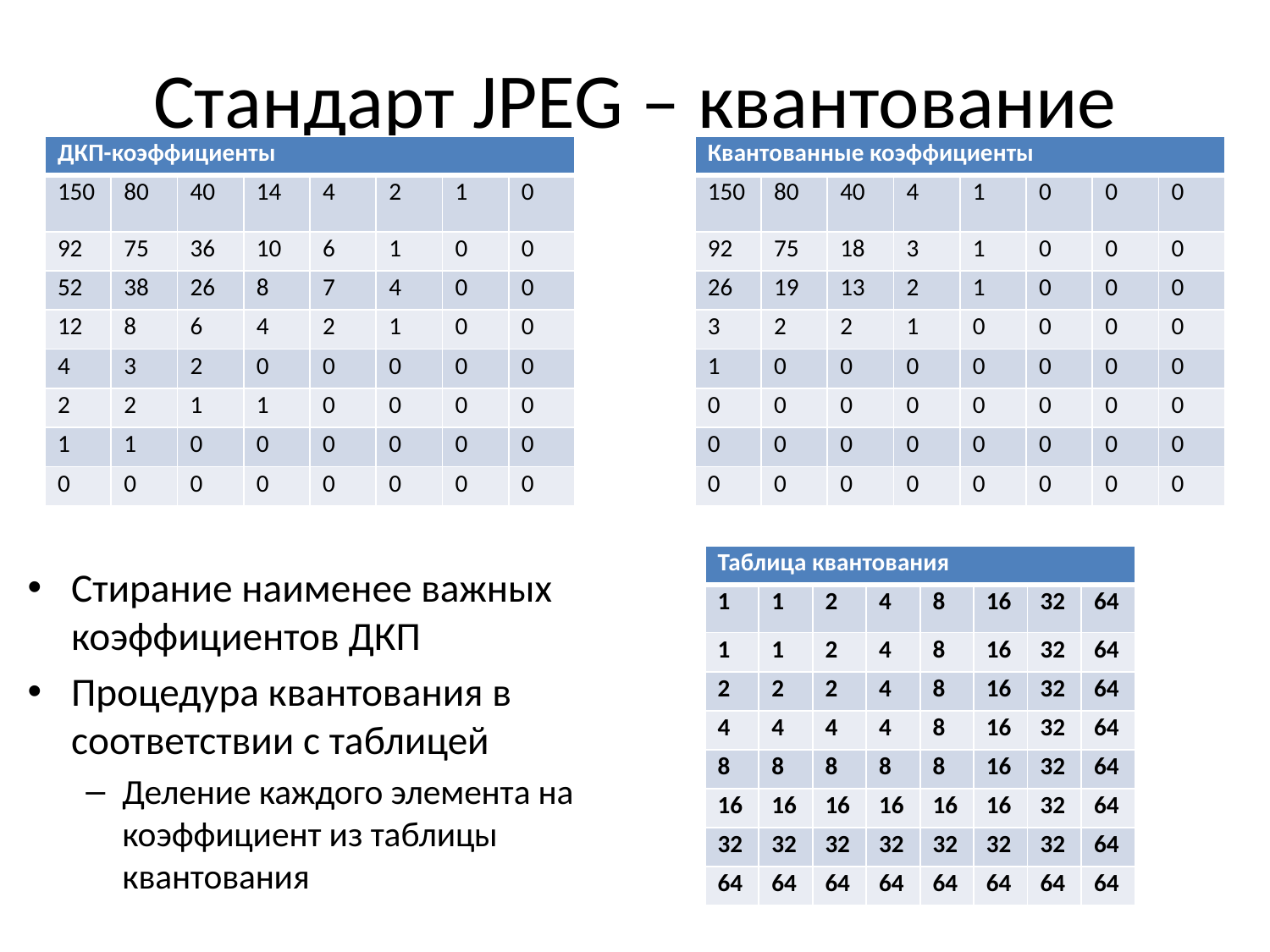

# Стандарт JPEG – квантование
| ДКП-коэффициенты |  |  |  |  |  |  |  |
| --- | --- | --- | --- | --- | --- | --- | --- |
| 150 | 80 | 40 | 14 | 4 | 2 | 1 | 0 |
| 92 | 75 | 36 | 10 | 6 | 1 | 0 | 0 |
| 52 | 38 | 26 | 8 | 7 | 4 | 0 | 0 |
| 12 | 8 | 6 | 4 | 2 | 1 | 0 | 0 |
| 4 | 3 | 2 | 0 | 0 | 0 | 0 | 0 |
| 2 | 2 | 1 | 1 | 0 | 0 | 0 | 0 |
| 1 | 1 | 0 | 0 | 0 | 0 | 0 | 0 |
| 0 | 0 | 0 | 0 | 0 | 0 | 0 | 0 |
| Квантованные коэффициенты |  |  |  |  |  |  |  |
| --- | --- | --- | --- | --- | --- | --- | --- |
| 150 | 80 | 40 | 4 | 1 | 0 | 0 | 0 |
| 92 | 75 | 18 | 3 | 1 | 0 | 0 | 0 |
| 26 | 19 | 13 | 2 | 1 | 0 | 0 | 0 |
| 3 | 2 | 2 | 1 | 0 | 0 | 0 | 0 |
| 1 | 0 | 0 | 0 | 0 | 0 | 0 | 0 |
| 0 | 0 | 0 | 0 | 0 | 0 | 0 | 0 |
| 0 | 0 | 0 | 0 | 0 | 0 | 0 | 0 |
| 0 | 0 | 0 | 0 | 0 | 0 | 0 | 0 |
| Таблица квантования |  |  |  |  |  |  |  |
| --- | --- | --- | --- | --- | --- | --- | --- |
| 1 | 1 | 2 | 4 | 8 | 16 | 32 | 64 |
| 1 | 1 | 2 | 4 | 8 | 16 | 32 | 64 |
| 2 | 2 | 2 | 4 | 8 | 16 | 32 | 64 |
| 4 | 4 | 4 | 4 | 8 | 16 | 32 | 64 |
| 8 | 8 | 8 | 8 | 8 | 16 | 32 | 64 |
| 16 | 16 | 16 | 16 | 16 | 16 | 32 | 64 |
| 32 | 32 | 32 | 32 | 32 | 32 | 32 | 64 |
| 64 | 64 | 64 | 64 | 64 | 64 | 64 | 64 |
Стирание наименее важных коэффициентов ДКП
Процедура квантования в соответствии с таблицей
Деление каждого элемента на коэффициент из таблицы квантования